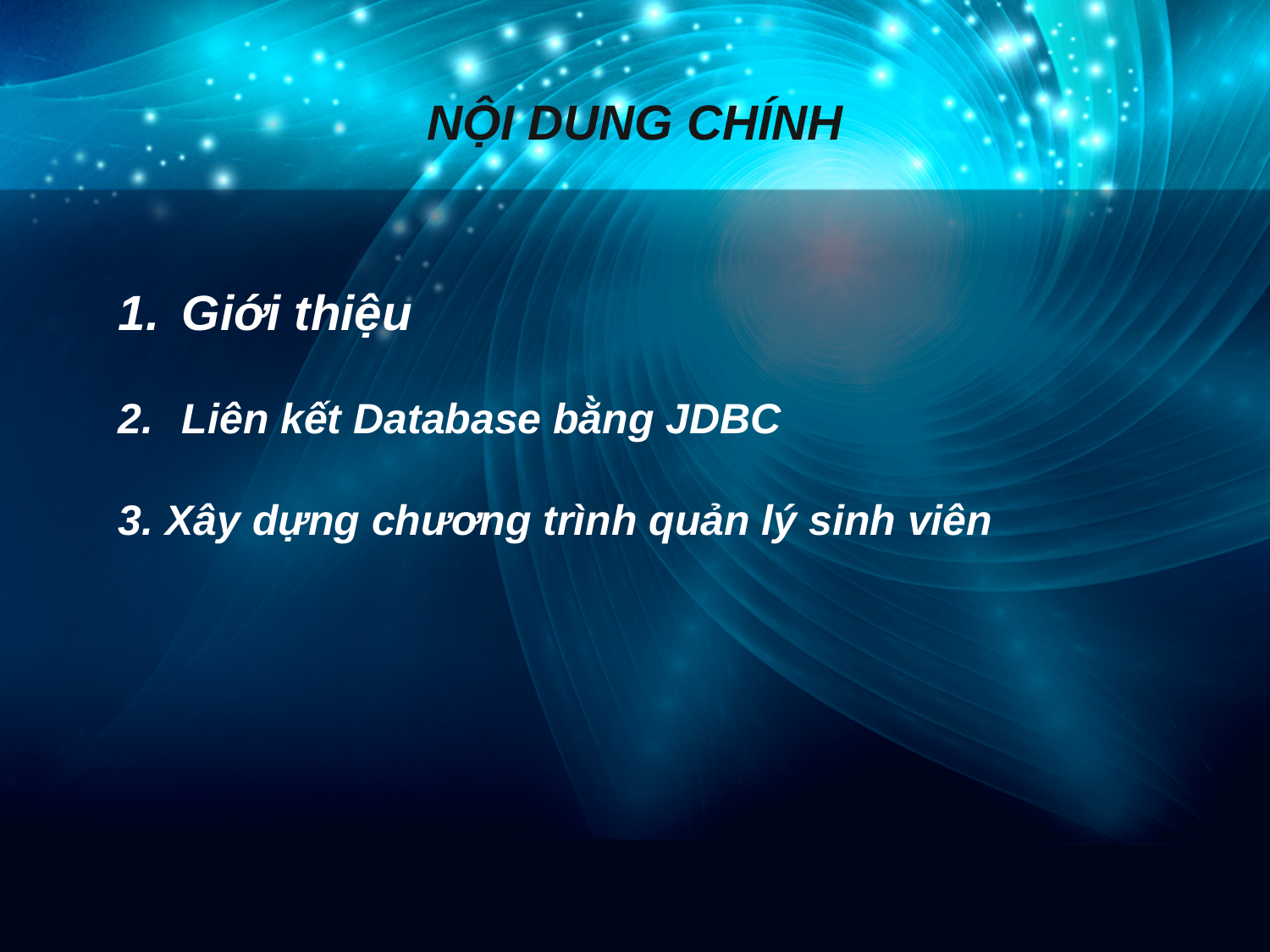

NỘI DUNG CHÍNH
Giới thiệu

Liên kết Database bằng JDBC

3. Xây dựng chương trình quản lý sinh viên